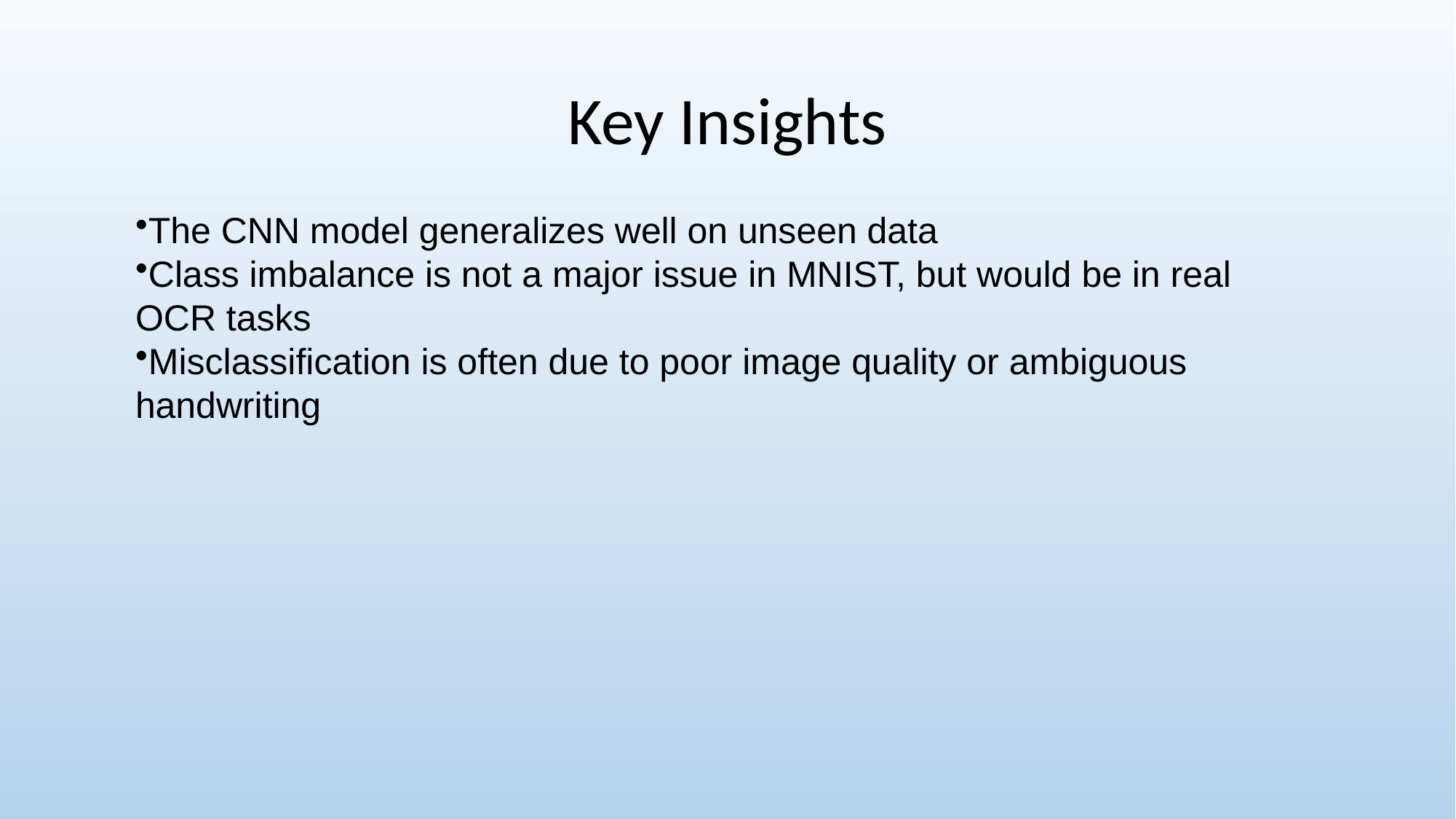

# Key Insights
The CNN model generalizes well on unseen data
Class imbalance is not a major issue in MNIST, but would be in real OCR tasks
Misclassification is often due to poor image quality or ambiguous handwriting